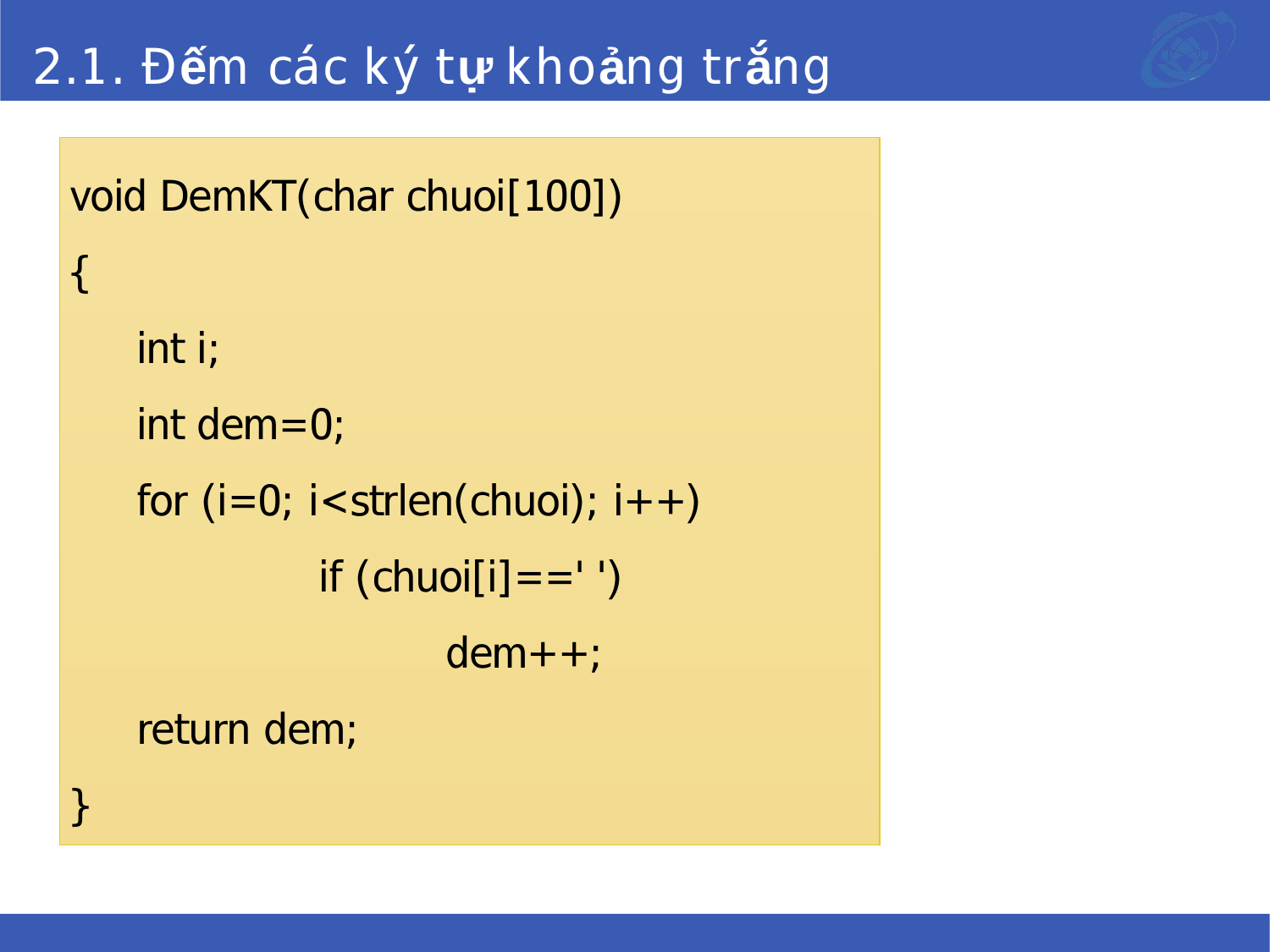

# 2.1. Đếm các ký tự khoảng trắng
void DemKT(char chuoi[100])
{
int i;
int dem=0;
for (i=0; i<strlen(chuoi); i++)
		if (chuoi[i]==' ')
			dem++;
return dem;
}
13